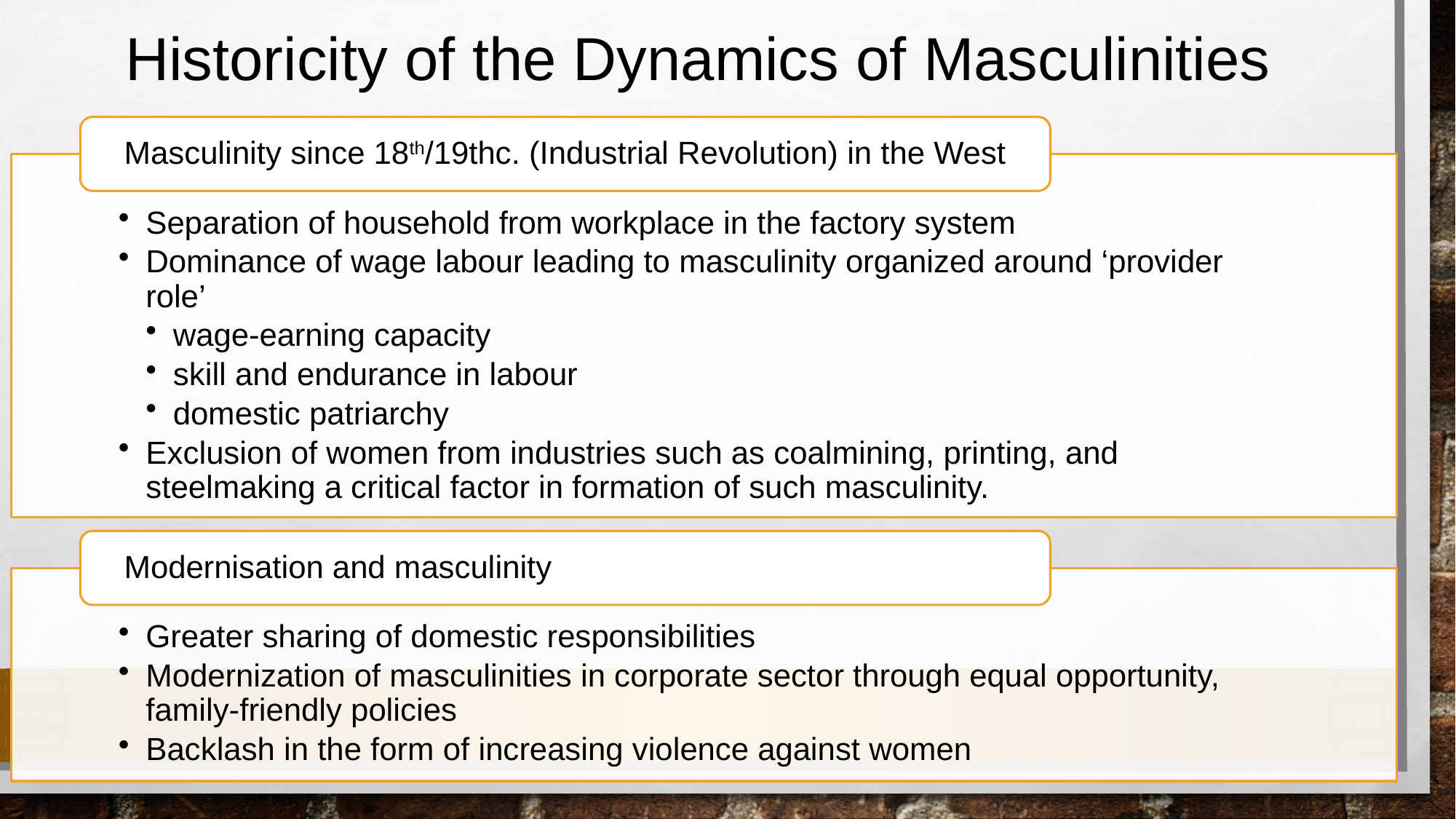

# Historicity of the Dynamics of Masculinities
Separation of household from workplace in the factory system
Dominance of wage labour leading to masculinity organized around ‘provider role’
wage-earning capacity
skill and endurance in labour
domestic patriarchy
Exclusion of women from industries such as coalmining, printing, and steelmaking a critical factor in formation of such masculinity.
Masculinity since 18th/19thc. (Industrial Revolution) in the West
Greater sharing of domestic responsibilities
Modernization of masculinities in corporate sector through equal opportunity, family-friendly policies
Backlash in the form of increasing violence against women
Modernisation and masculinity